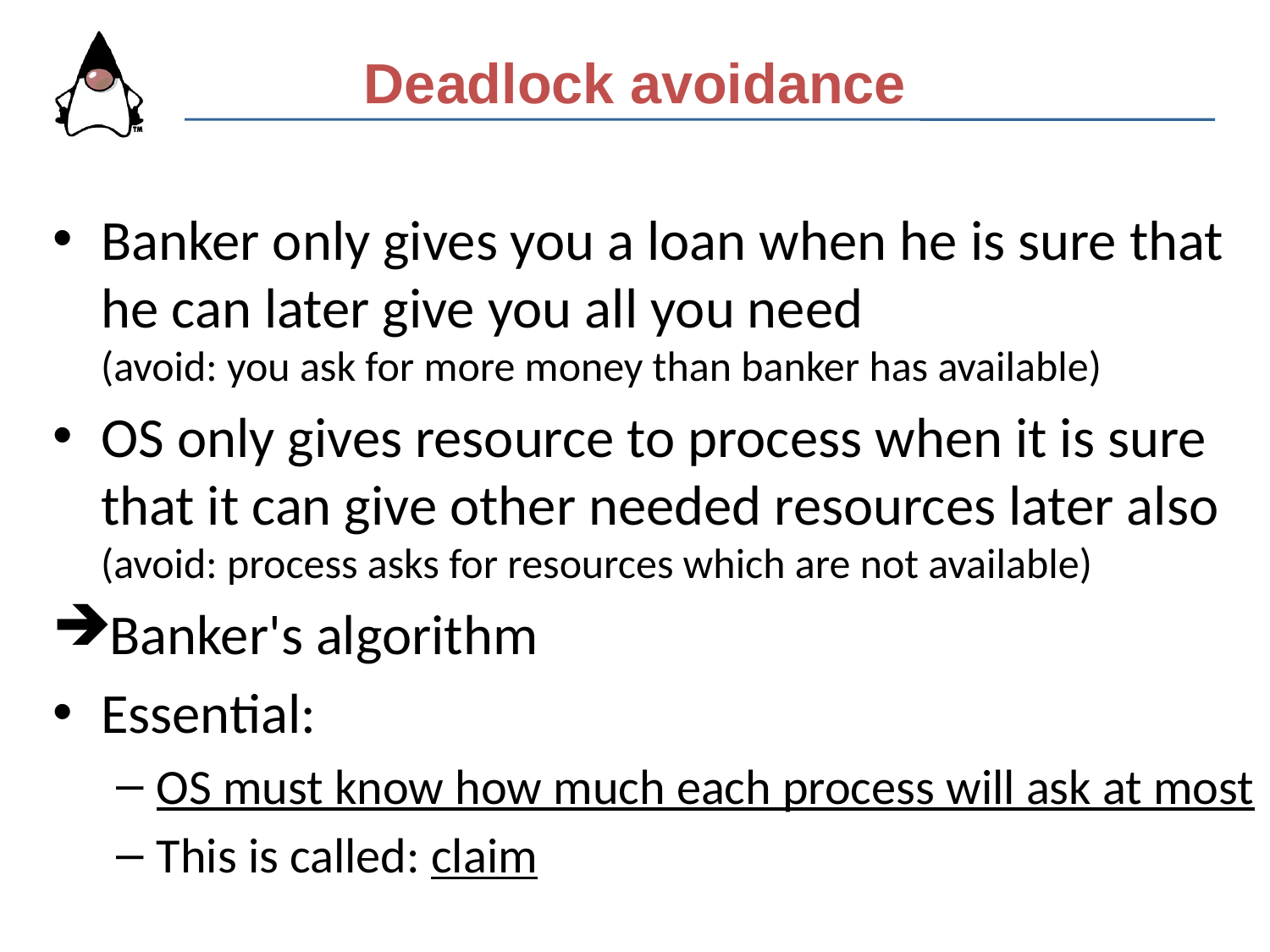

# Deadlock avoidance
Banker only gives you a loan when he is sure that he can later give you all you need
(avoid: you ask for more money than banker has available)
OS only gives resource to process when it is sure that it can give other needed resources later also
(avoid: process asks for resources which are not available)
Banker's algorithm
Essential:
OS must know how much each process will ask at most
This is called: claim